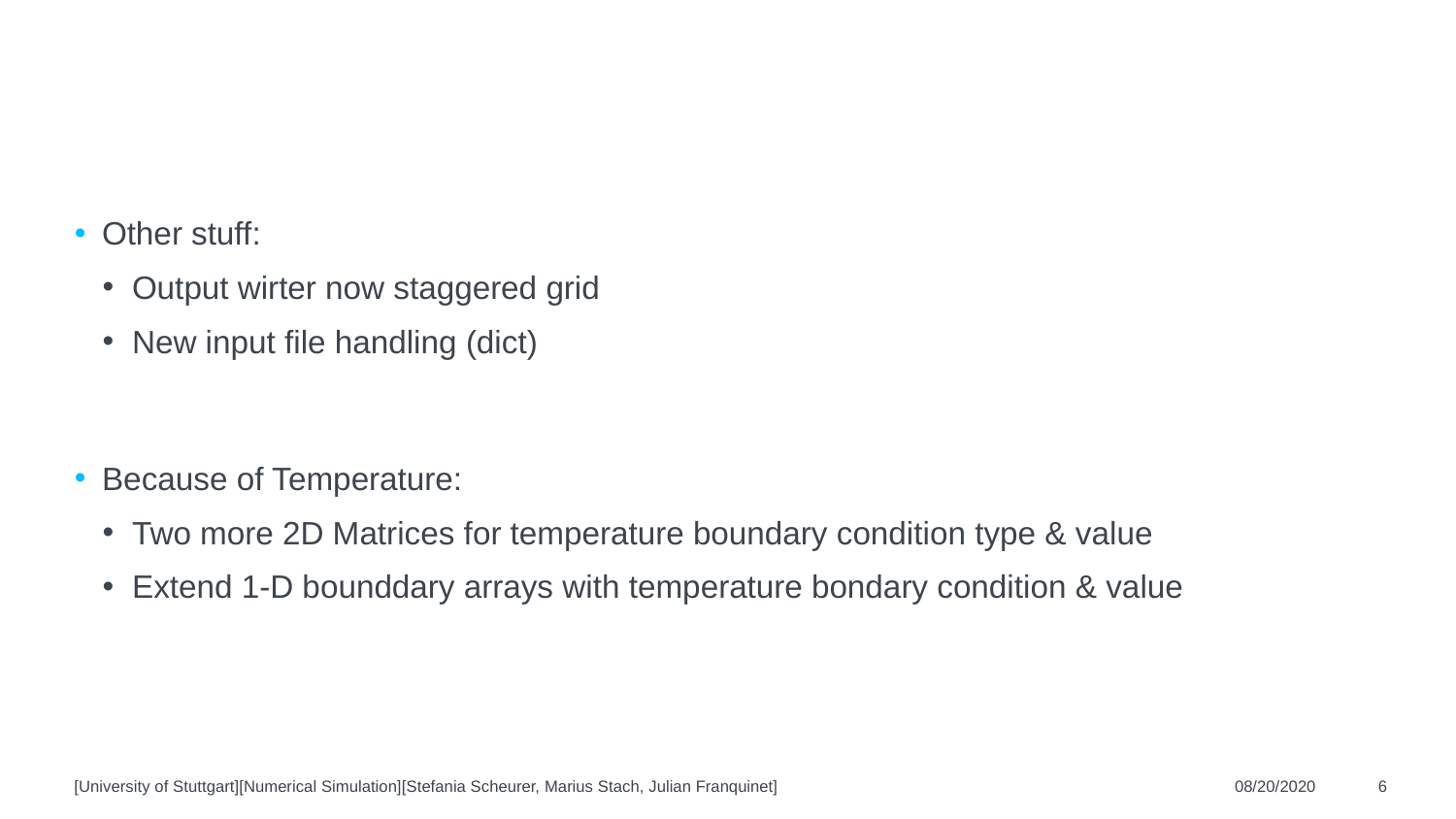

#

Other stuff:
Output wirter now staggered grid
New input file handling (dict)

Because of Temperature:
Two more 2D Matrices for temperature boundary condition type & value
Extend 1-D bounddary arrays with temperature bondary condition & value

[University of Stuttgart]		[Numerical Simulation]		[Stefania Scheurer, Marius Stach, Julian Franquinet]
08/20/2020
6